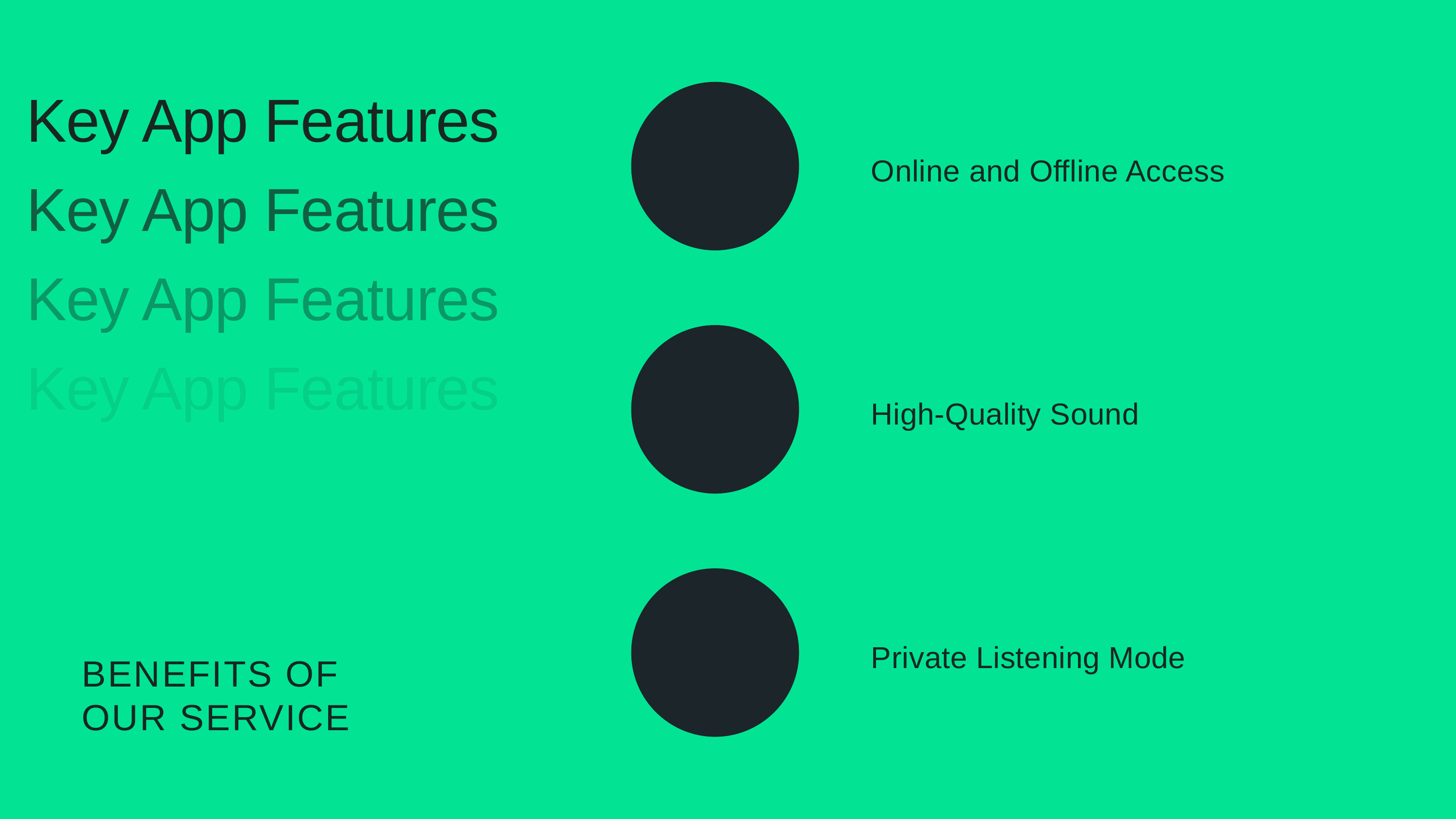

Key App Features
Key App Features
Key App Features
Key App Features

Online and Offline Access

High-Quality Sound

Private Listening Mode
BENEFITS OF
OUR SERVICE